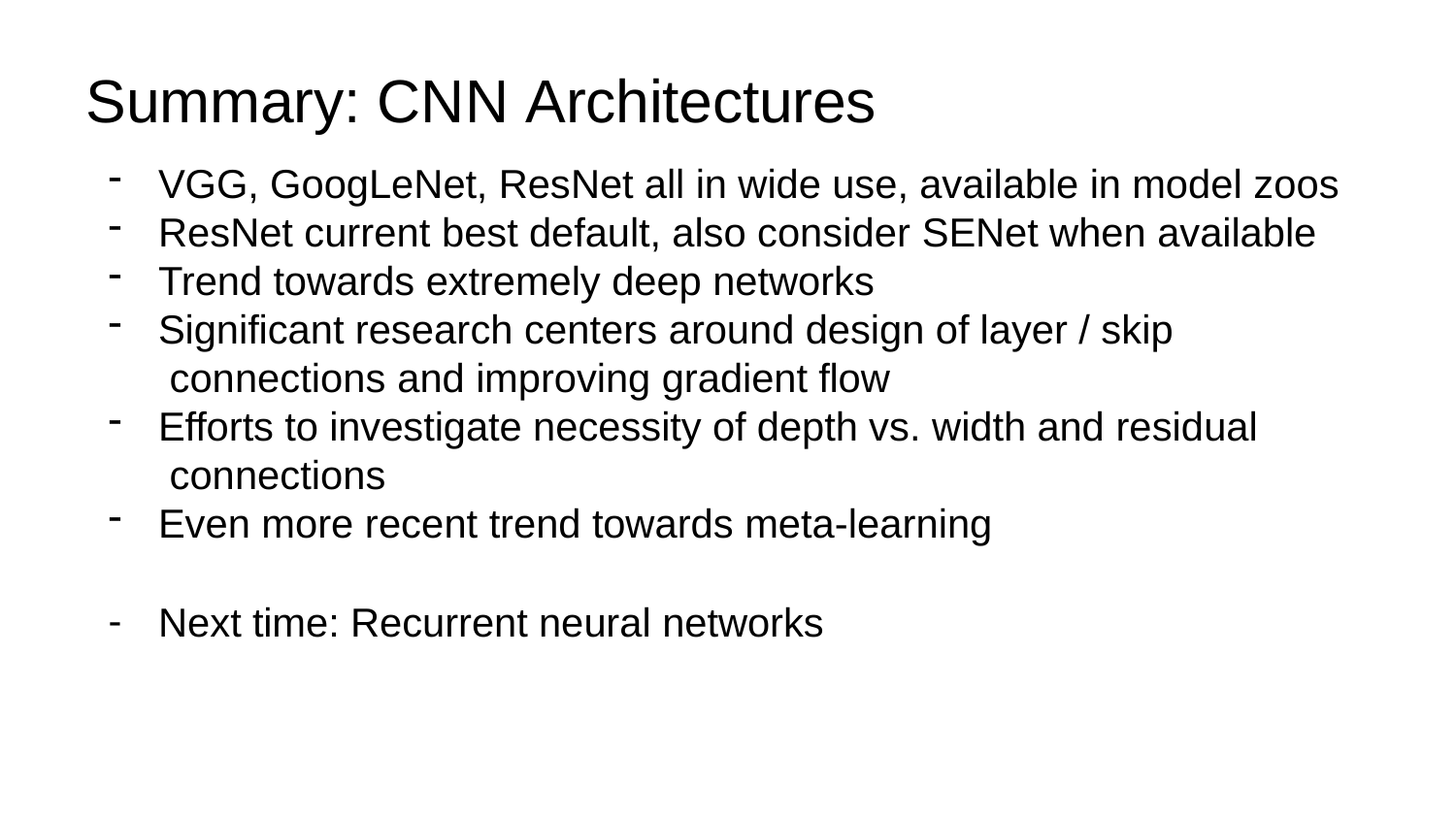

# Summary: CNN Architectures
VGG, GoogLeNet, ResNet all in wide use, available in model zoos
ResNet current best default, also consider SENet when available
Trend towards extremely deep networks
Significant research centers around design of layer / skip  connections and improving gradient flow
Efforts to investigate necessity of depth vs. width and residual  connections
Even more recent trend towards meta-learning

Next time: Recurrent neural networks
Lecture 9 -
May 1, 2018
Fei-Fei Li & Justin Johnson & Serena Yeung
106